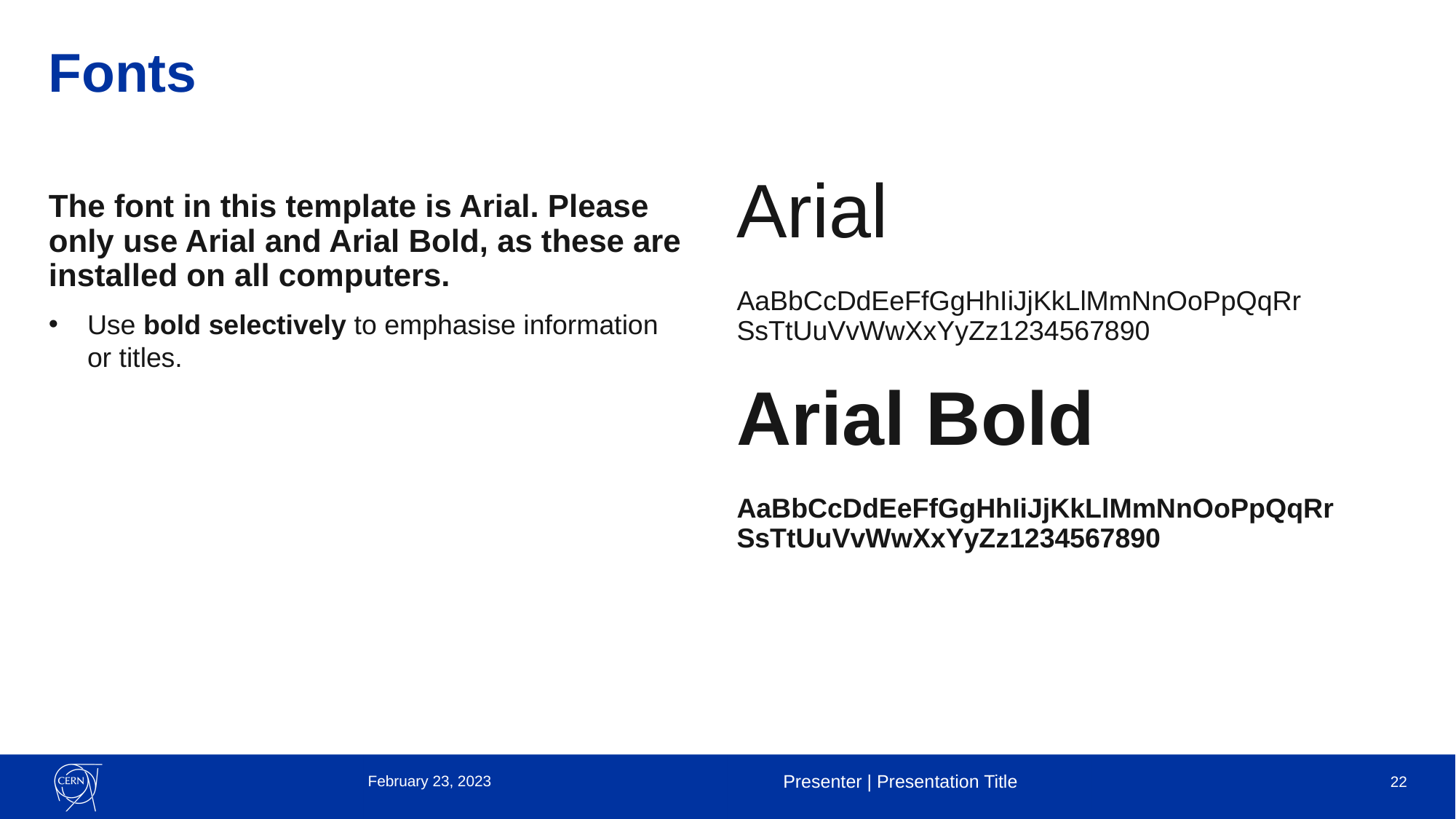

# Fonts
Arial
AaBbCcDdEeFfGgHhIiJjKkLlMmNnOoPpQqRr
SsTtUuVvWwXxYyZz1234567890
Arial Bold
AaBbCcDdEeFfGgHhIiJjKkLlMmNnOoPpQqRr
SsTtUuVvWwXxYyZz1234567890

The font in this template is Arial. Please only use Arial and Arial Bold, as these are installed on all computers.
Use bold selectively to emphasise information
or titles.
February 23, 2023
Presenter | Presentation Title
22